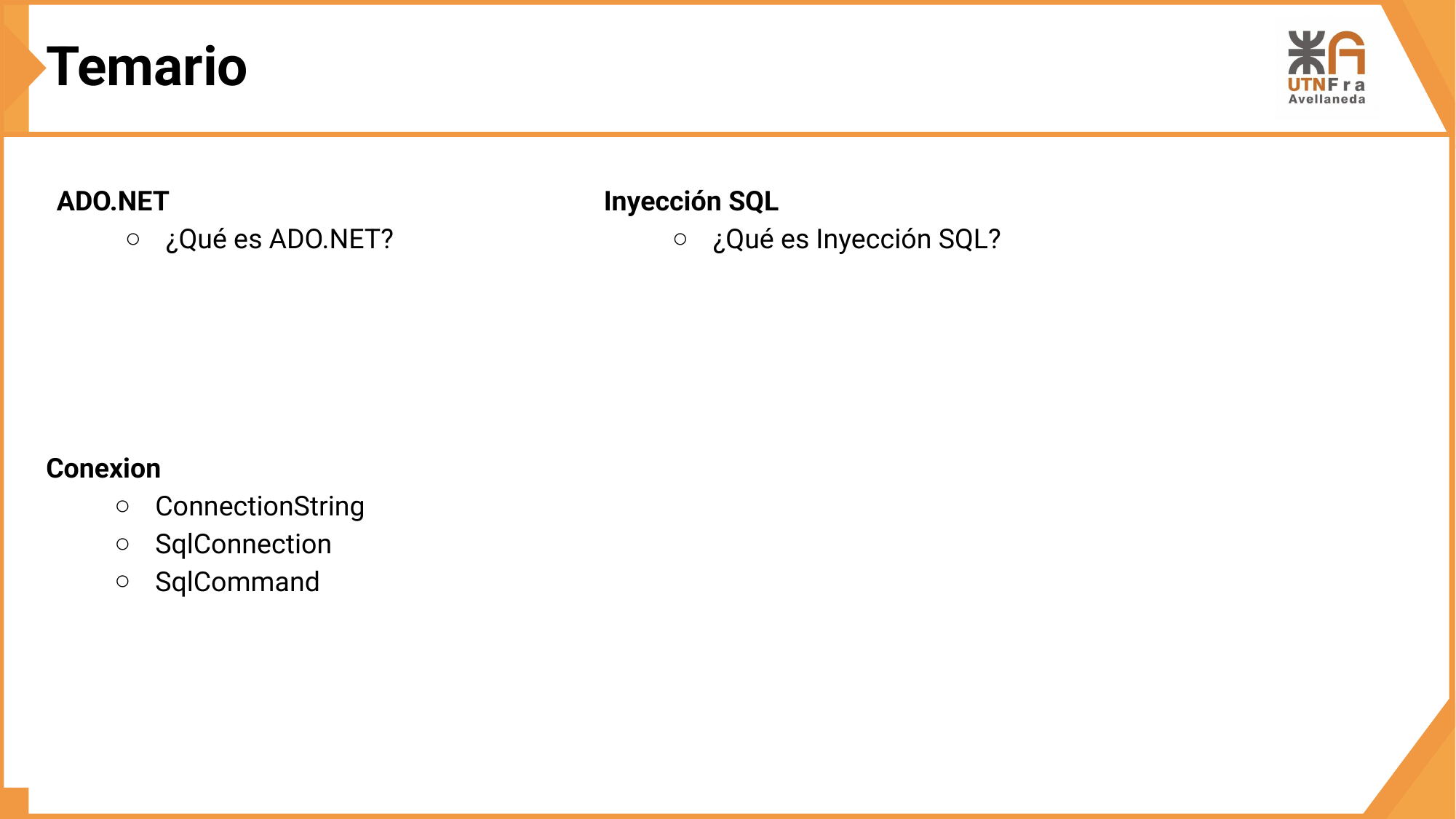

Temario
ADO.NET
¿Qué es ADO.NET?

Inyección SQL
¿Qué es Inyección SQL?

Conexion
ConnectionString
SqlConnection
SqlCommand